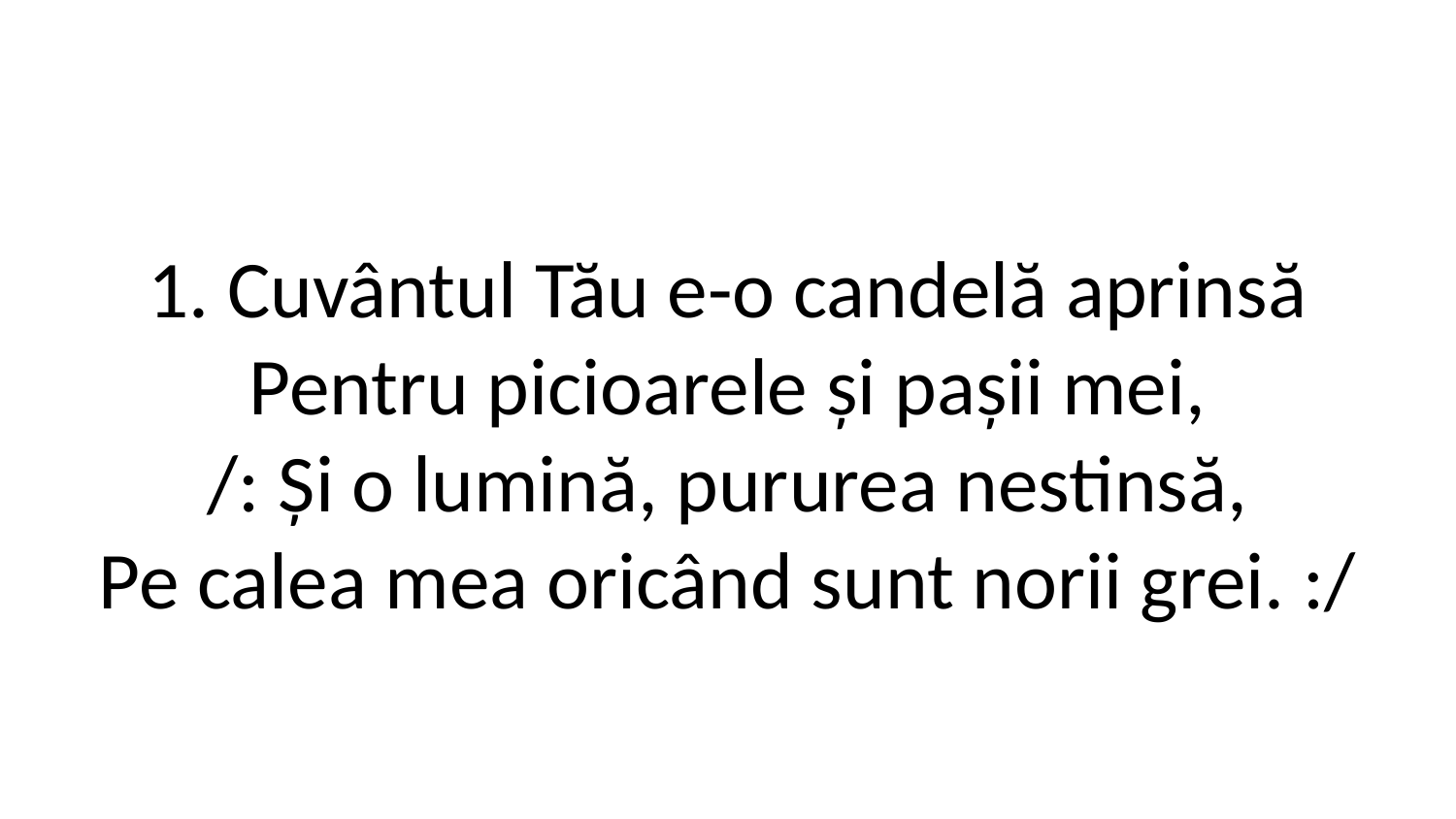

1. Cuvântul Tău e-o candelă aprinsă
Pentru picioarele și pașii mei,
/: Și o lumină, pururea nestinsă,
Pe calea mea oricând sunt norii grei. :/